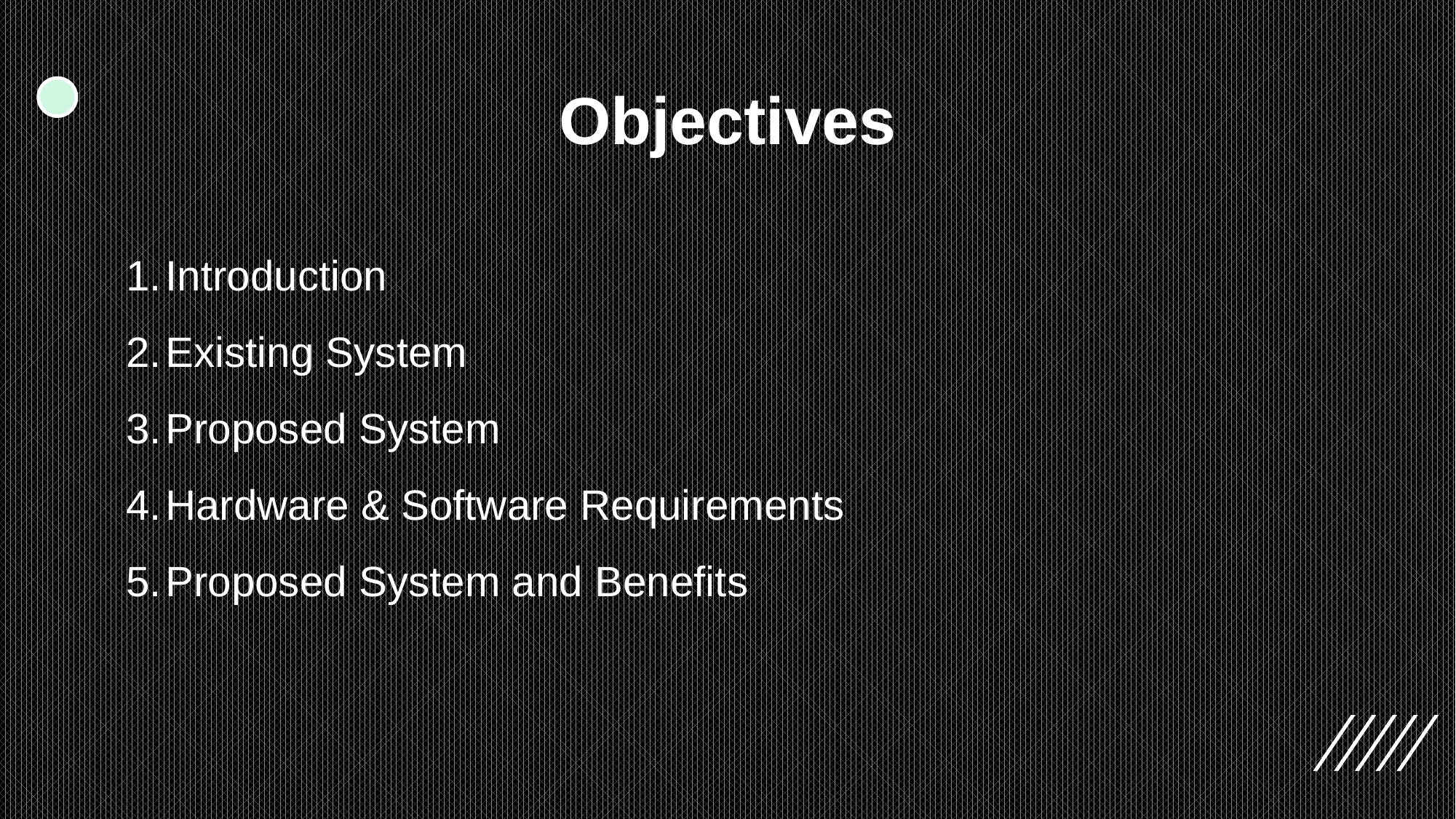

# Objectives
Introduction
Existing System
Proposed System
Hardware & Software Requirements
Proposed System and Benefits